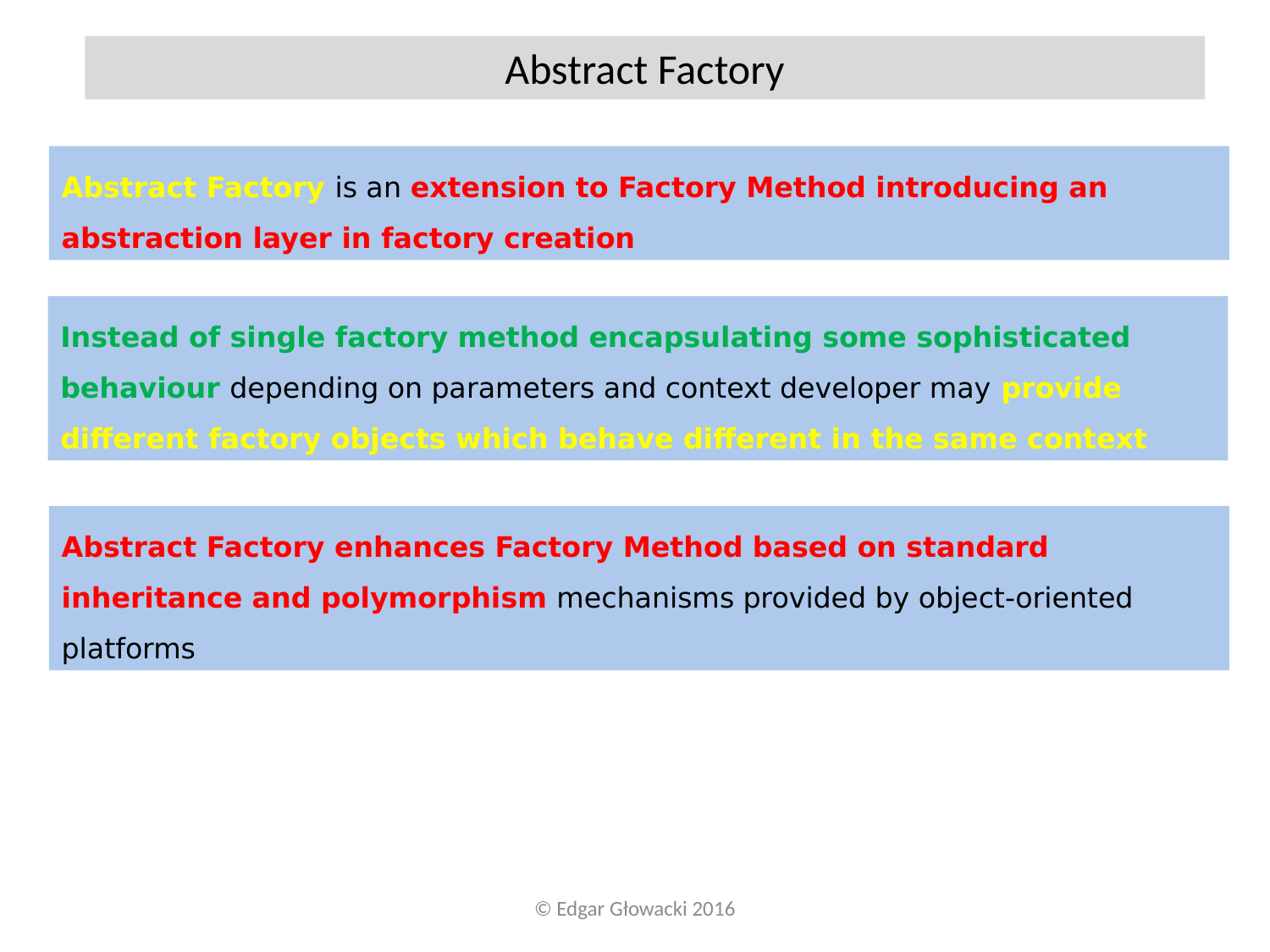

Abstract Factory
Abstract Factory is an extension to Factory Method introducing an abstraction layer in factory creation
Instead of single factory method encapsulating some sophisticated behaviour depending on parameters and context developer may provide different factory objects which behave different in the same context
Abstract Factory enhances Factory Method based on standard inheritance and polymorphism mechanisms provided by object-oriented platforms
© Edgar Głowacki 2016